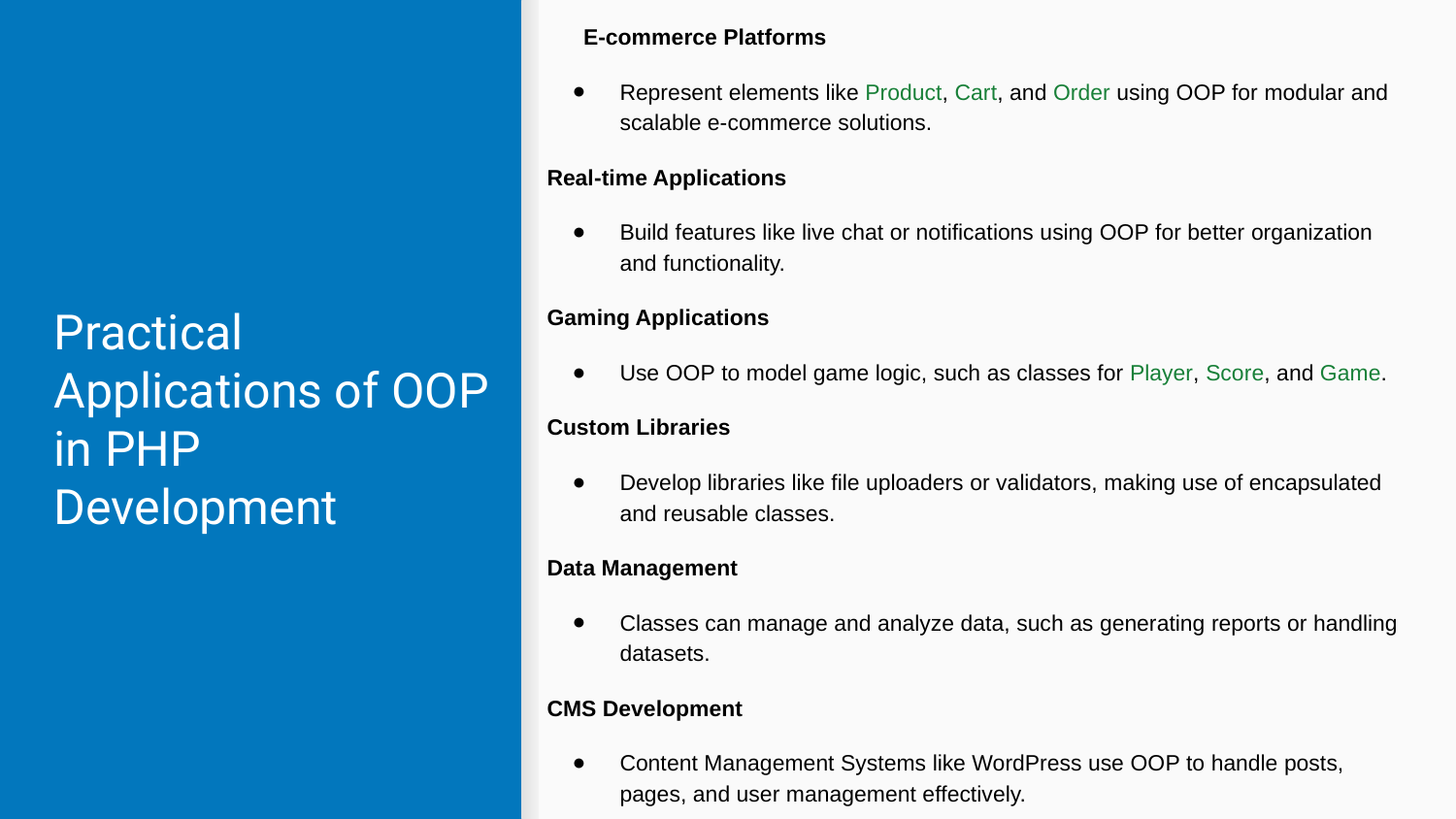

E-commerce Platforms
Represent elements like Product, Cart, and Order using OOP for modular and scalable e-commerce solutions.
Real-time Applications
Build features like live chat or notifications using OOP for better organization and functionality.
Gaming Applications
Use OOP to model game logic, such as classes for Player, Score, and Game.
Custom Libraries
Develop libraries like file uploaders or validators, making use of encapsulated and reusable classes.
Data Management
Classes can manage and analyze data, such as generating reports or handling datasets.
CMS Development
Content Management Systems like WordPress use OOP to handle posts, pages, and user management effectively.
# Practical Applications of OOP in PHP Development